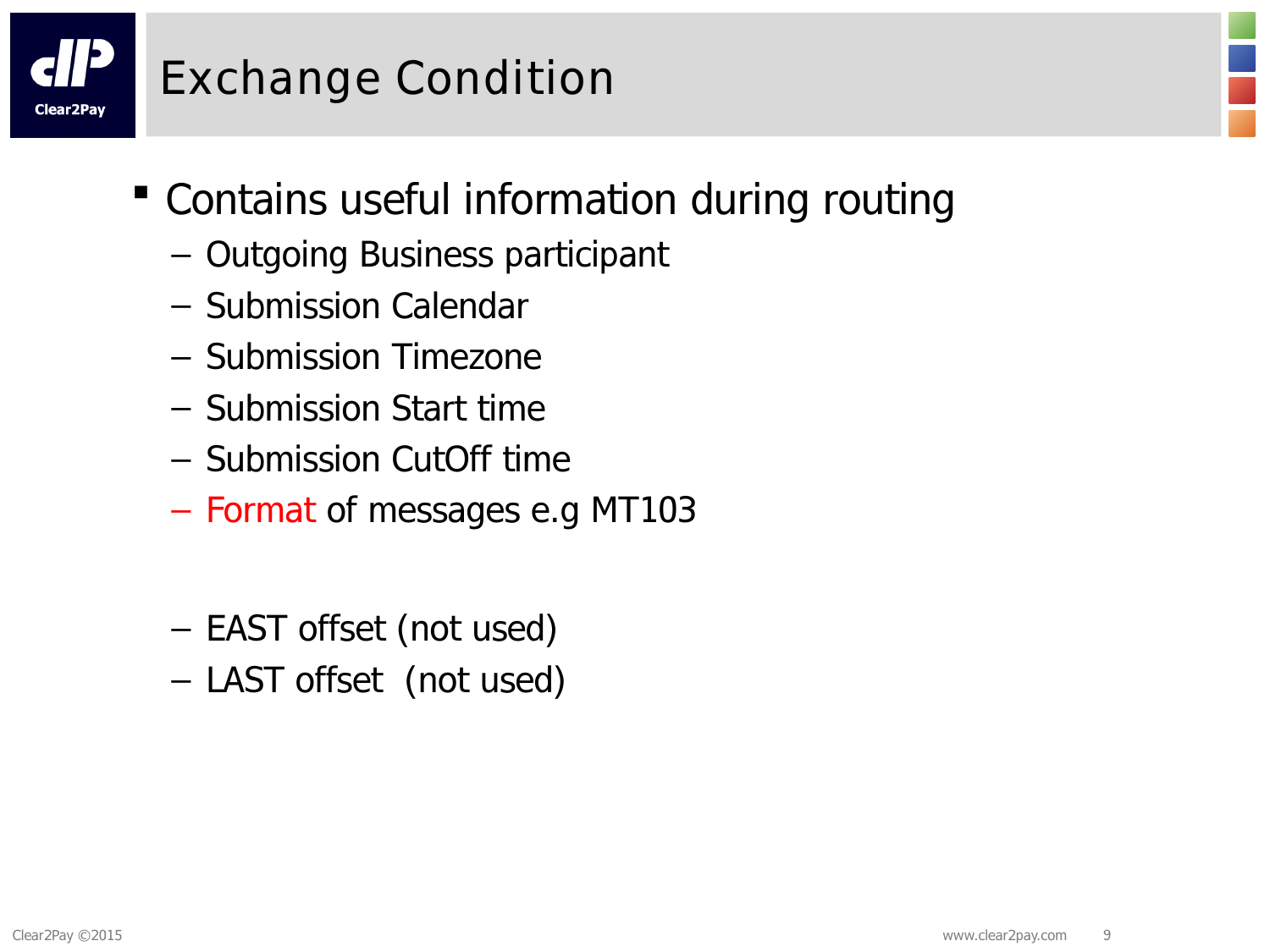

# Exchange Condition
Contains useful information during routing
Outgoing Business participant
Submission Calendar
Submission Timezone
Submission Start time
Submission CutOff time
Format of messages e.g MT103

EAST offset (not used)
LAST offset  (not used)